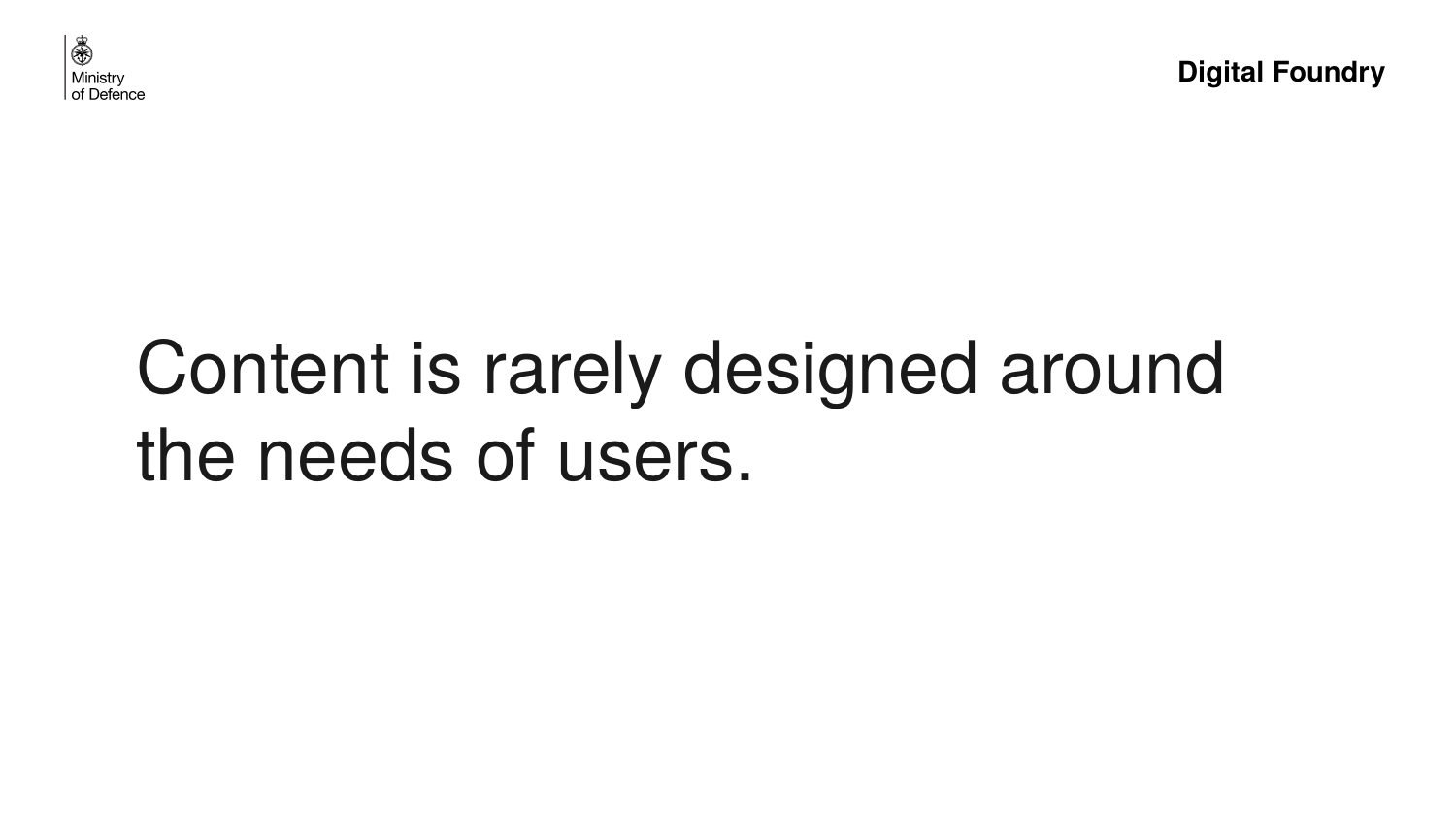

Content is rarely designed around the needs of users.